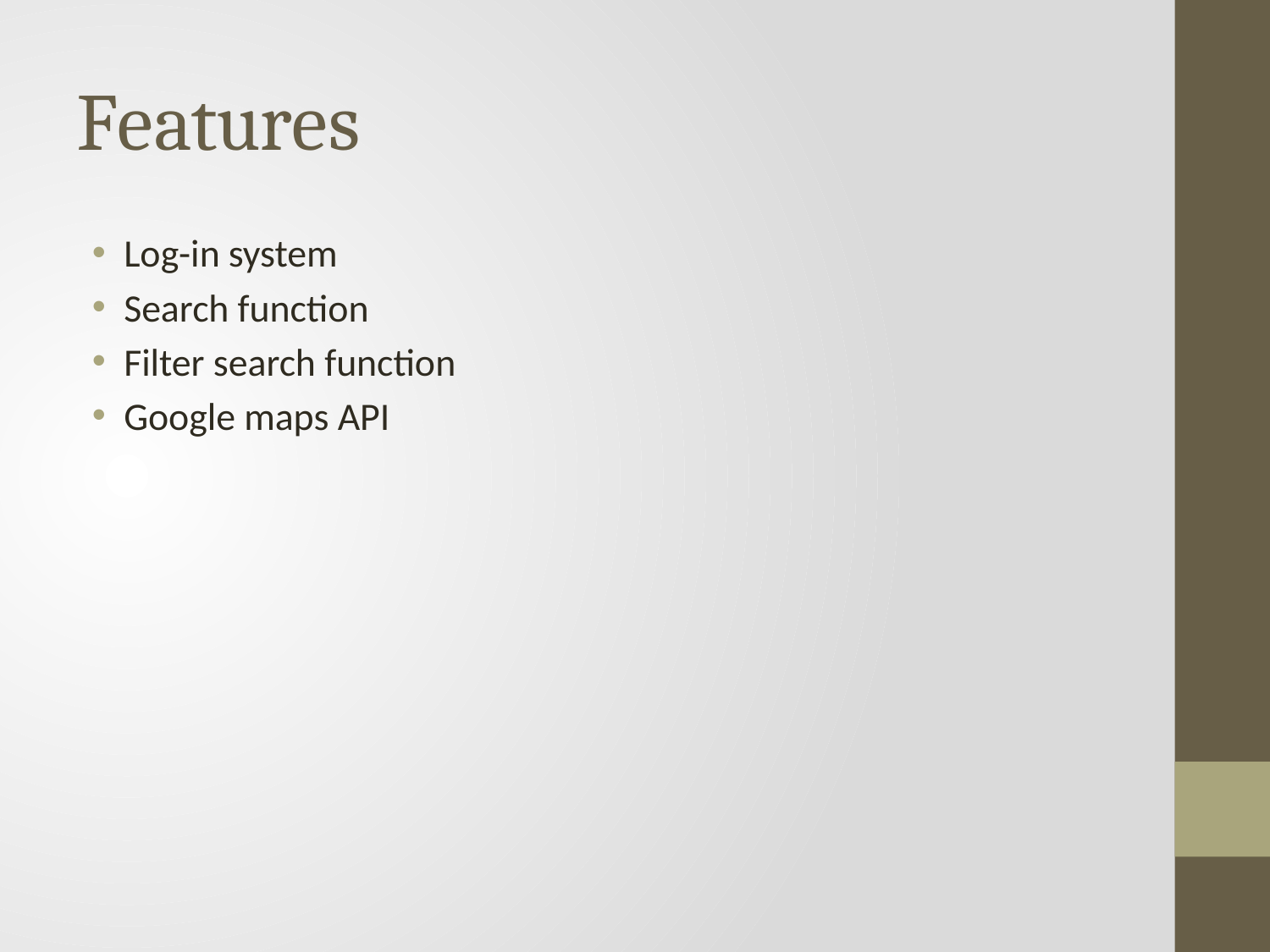

# Features
Log-in system
Search function
Filter search function
Google maps API